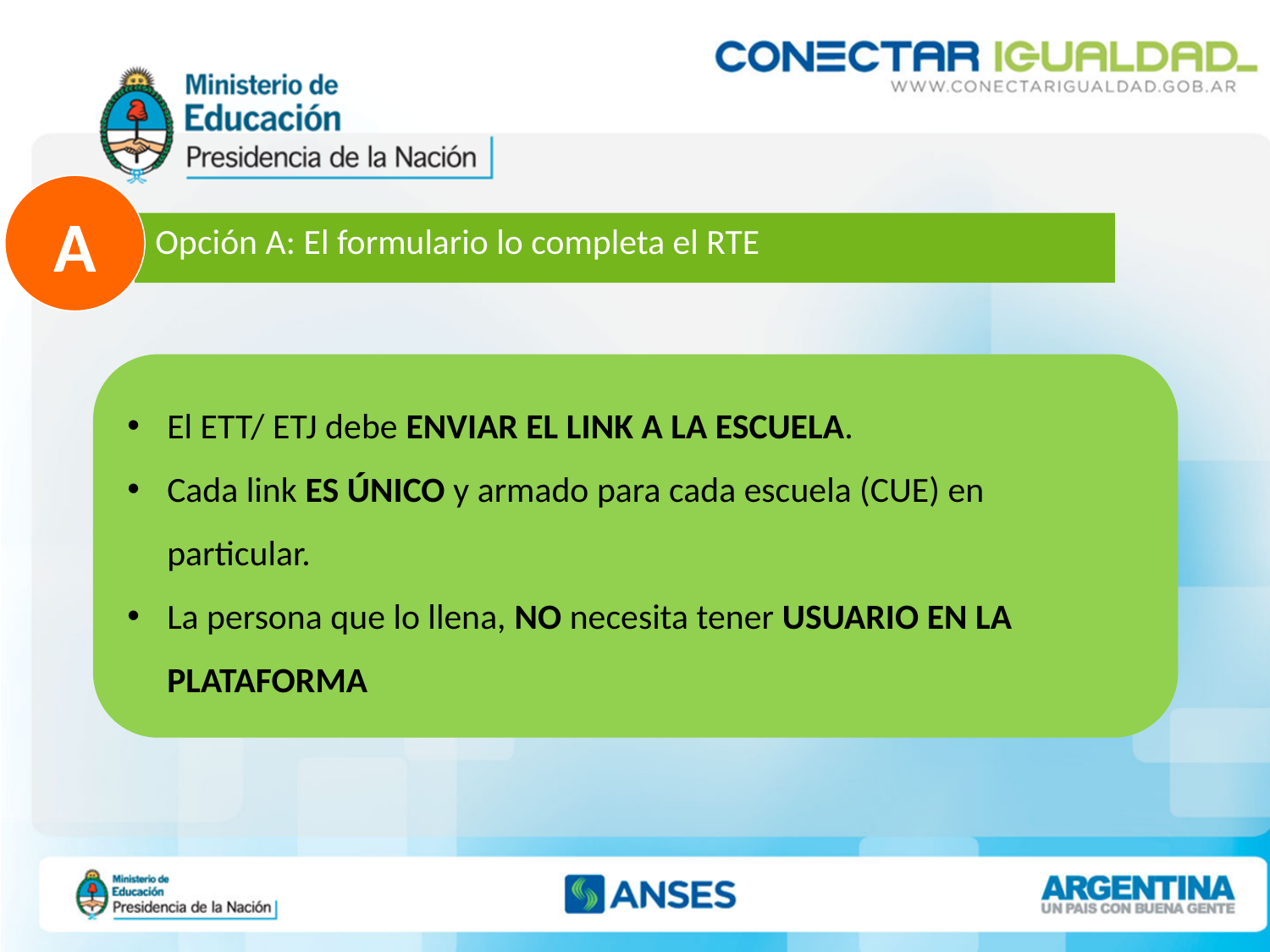

A
 Opción A: El formulario lo completa el RTE

El ETT/ ETJ debe ENVIAR EL LINK A LA ESCUELA.
Cada link ES ÚNICO y armado para cada escuela (CUE) en particular.
La persona que lo llena, NO necesita tener USUARIO EN LA PLATAFORMA